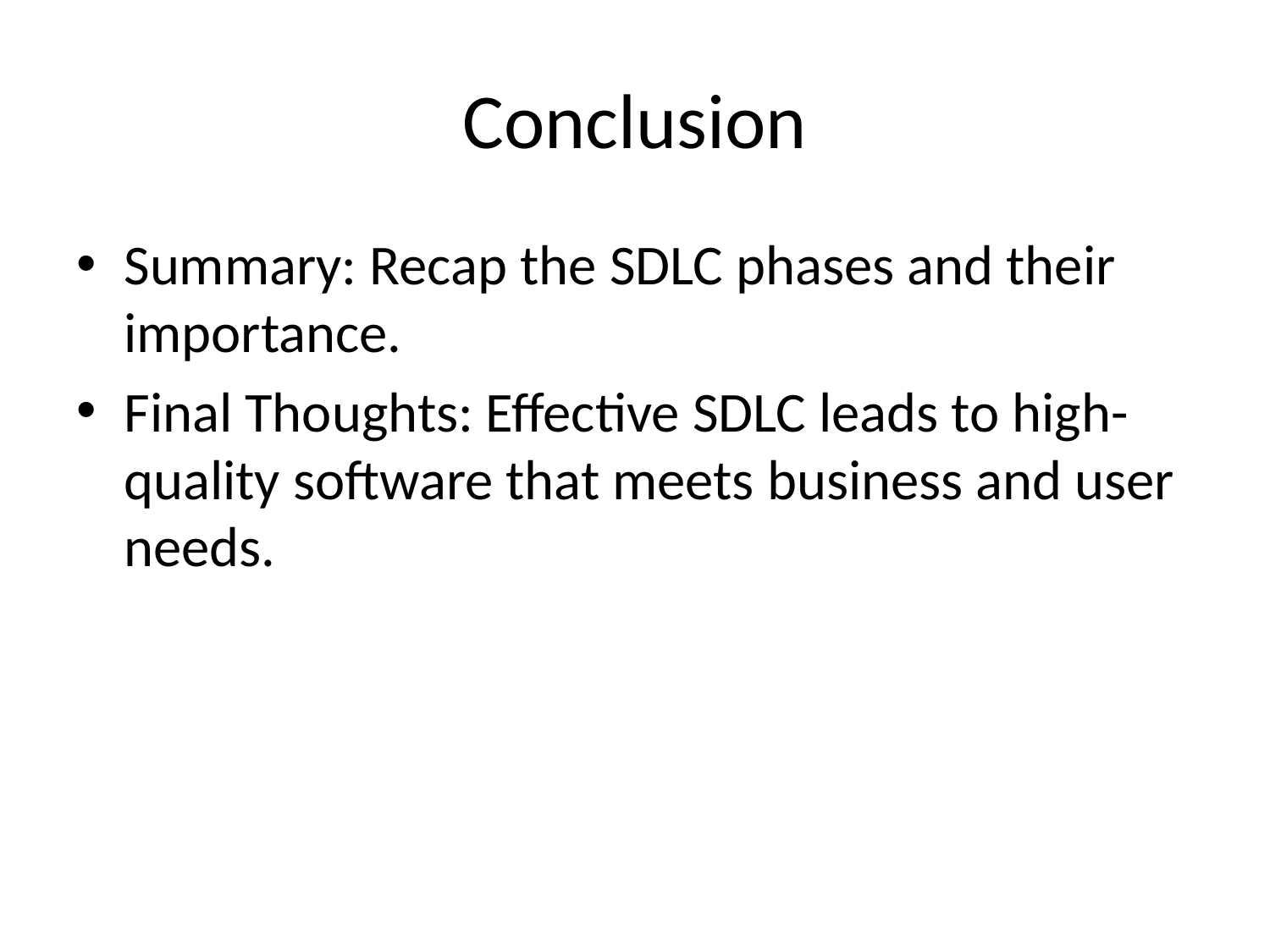

# Conclusion
Summary: Recap the SDLC phases and their importance.
Final Thoughts: Effective SDLC leads to high-quality software that meets business and user needs.